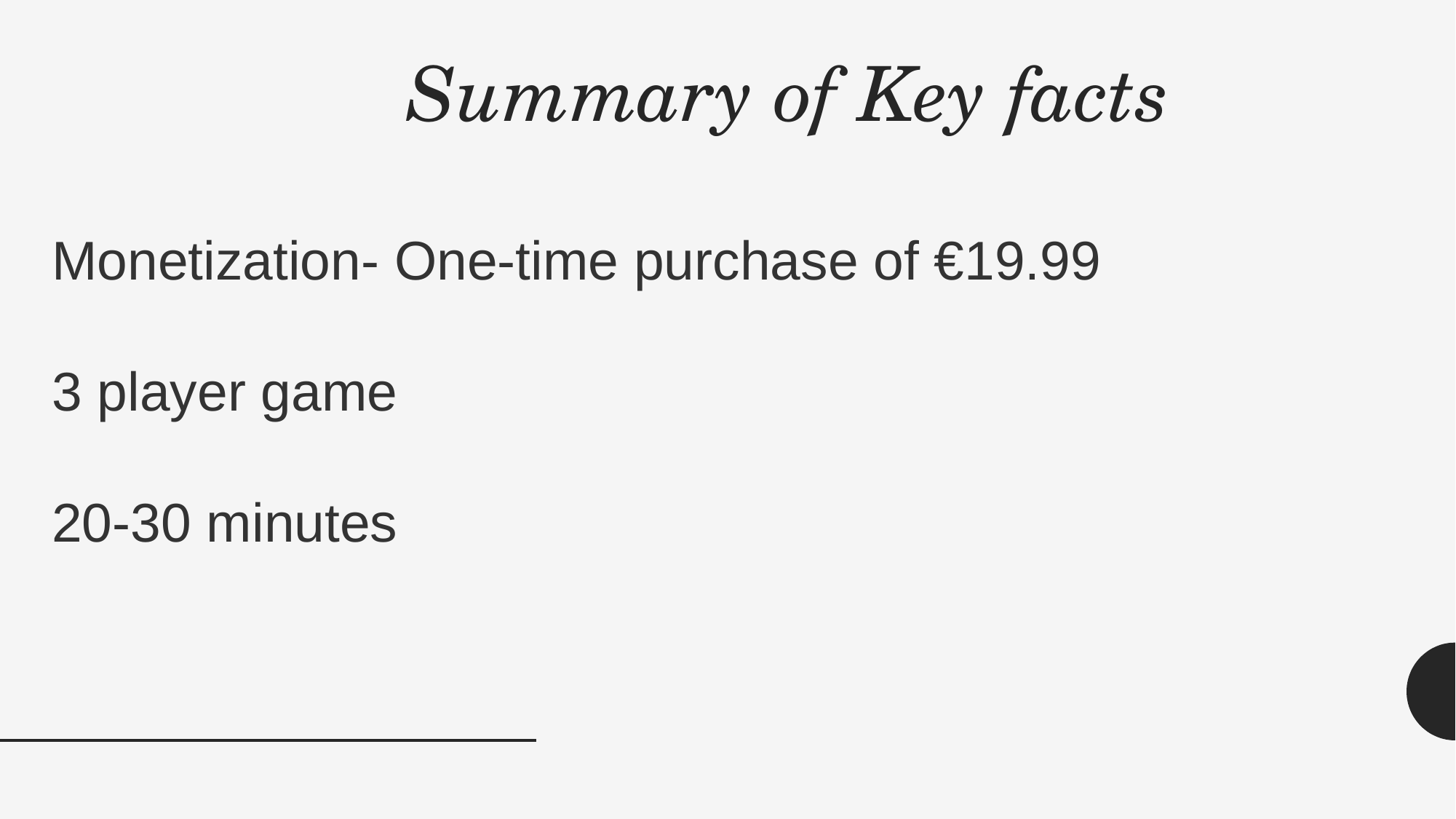

# Summary of Key facts

Monetization- One-time purchase of €19.99

3 player game

20-30 minutes